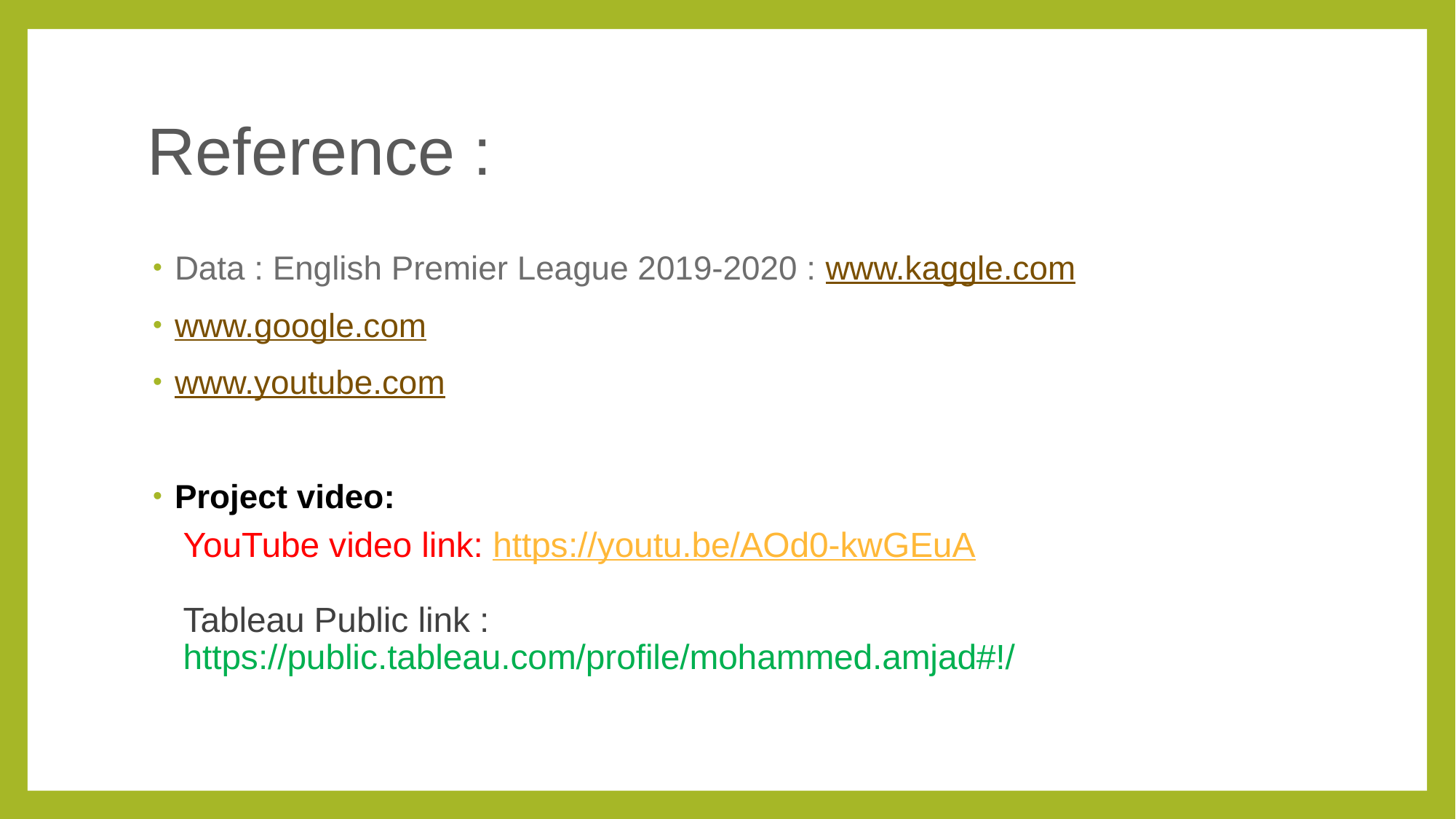

# Reference :
Data : English Premier League 2019-2020 : www.kaggle.com
www.google.com
www.youtube.com

Project video:
YouTube video link: https://youtu.be/AOd0-kwGEuA

Tableau Public link :        https://public.tableau.com/profile/mohammed.amjad#!/